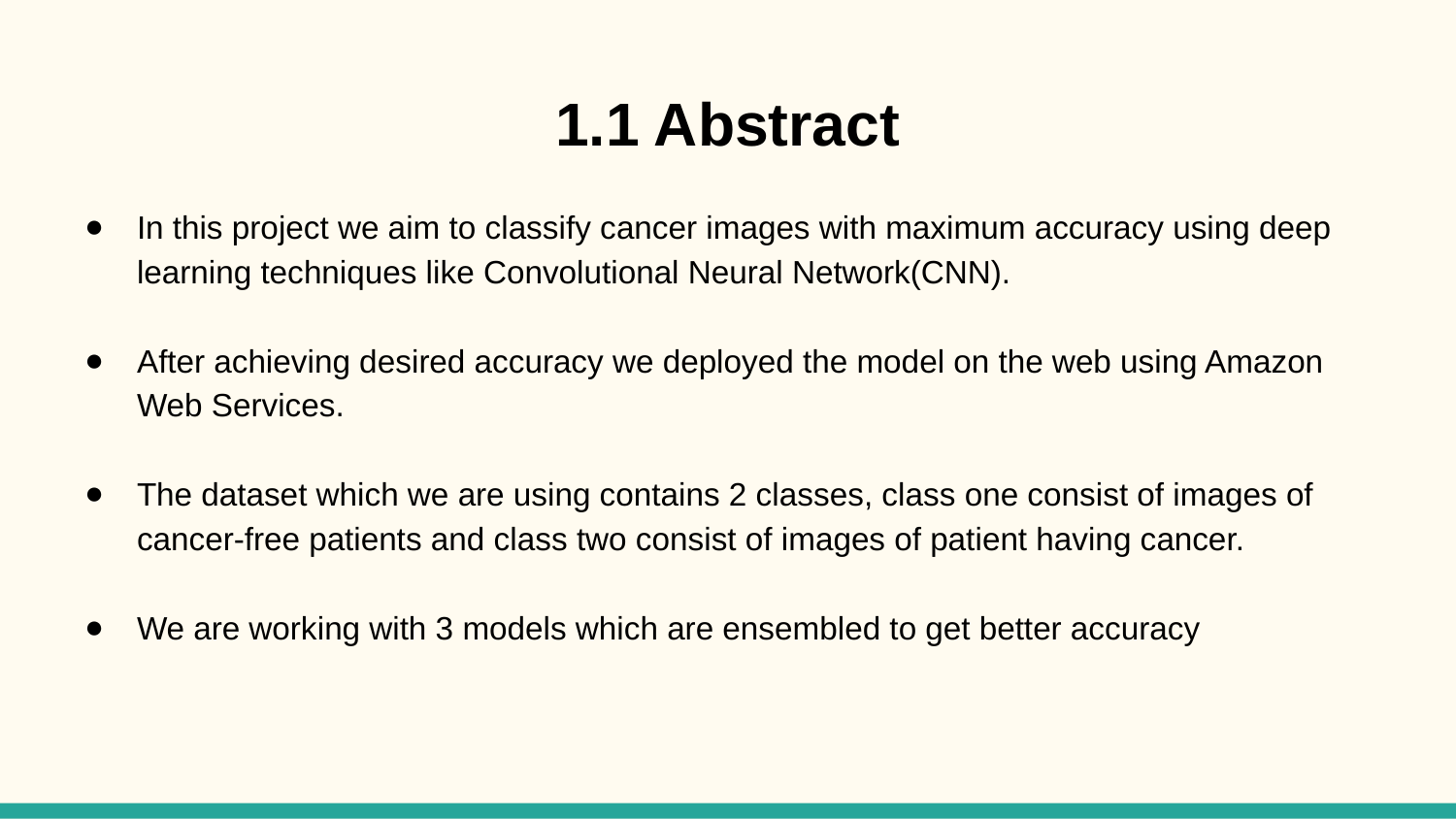

# 1.1 Abstract
In this project we aim to classify cancer images with maximum accuracy using deep learning techniques like Convolutional Neural Network(CNN).

After achieving desired accuracy we deployed the model on the web using Amazon Web Services.

The dataset which we are using contains 2 classes, class one consist of images of cancer-free patients and class two consist of images of patient having cancer.

We are working with 3 models which are ensembled to get better accuracy